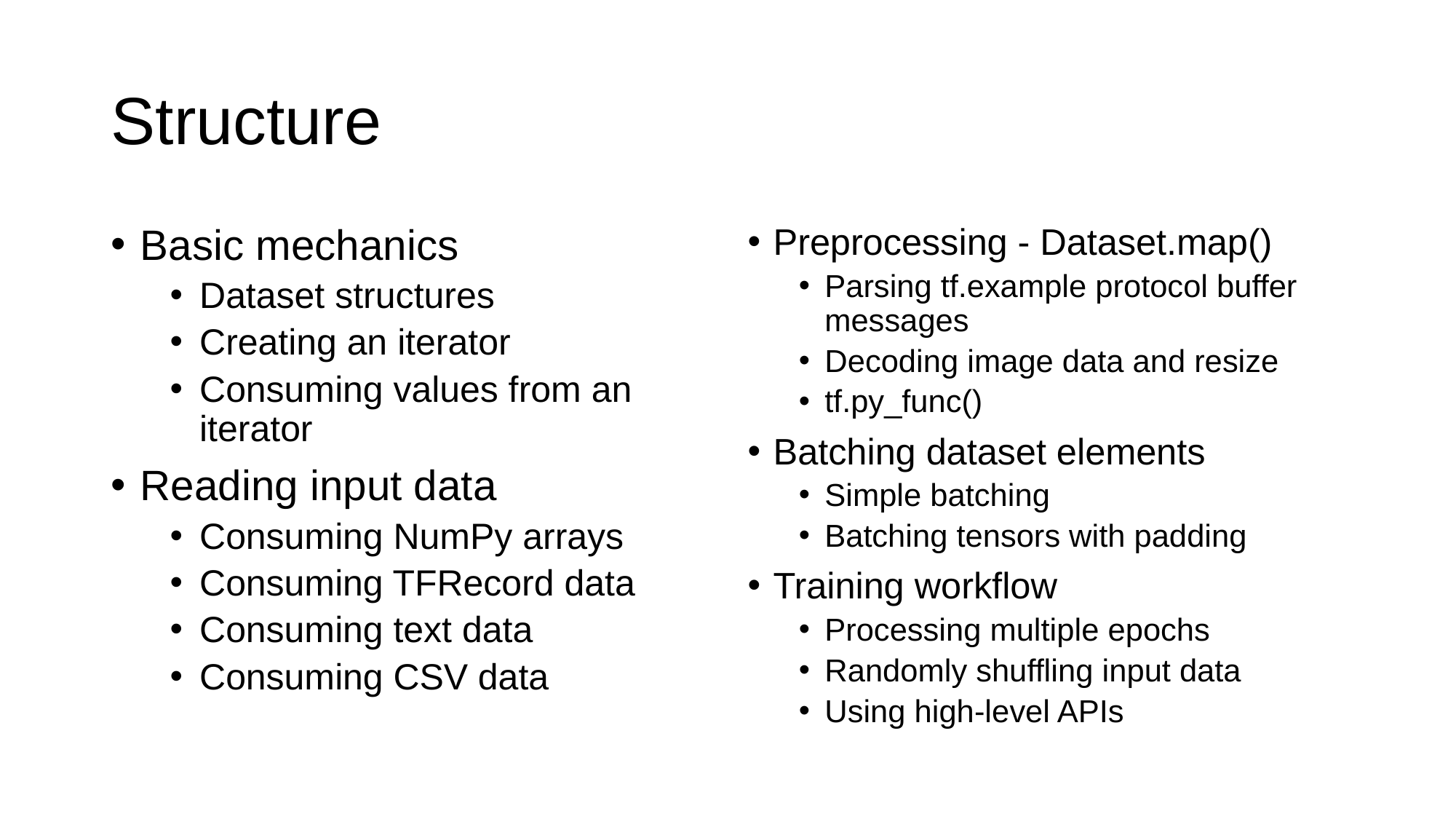

# Structure
Basic mechanics
Dataset structures
Creating an iterator
Consuming values from an iterator
Reading input data
Consuming NumPy arrays
Consuming TFRecord data
Consuming text data
Consuming CSV data

Preprocessing - Dataset.map()
Parsing tf.example protocol buffer messages
Decoding image data and resize
tf.py_func()
Batching dataset elements
Simple batching
Batching tensors with padding
Training workflow
Processing multiple epochs
Randomly shuffling input data
Using high-level APIs